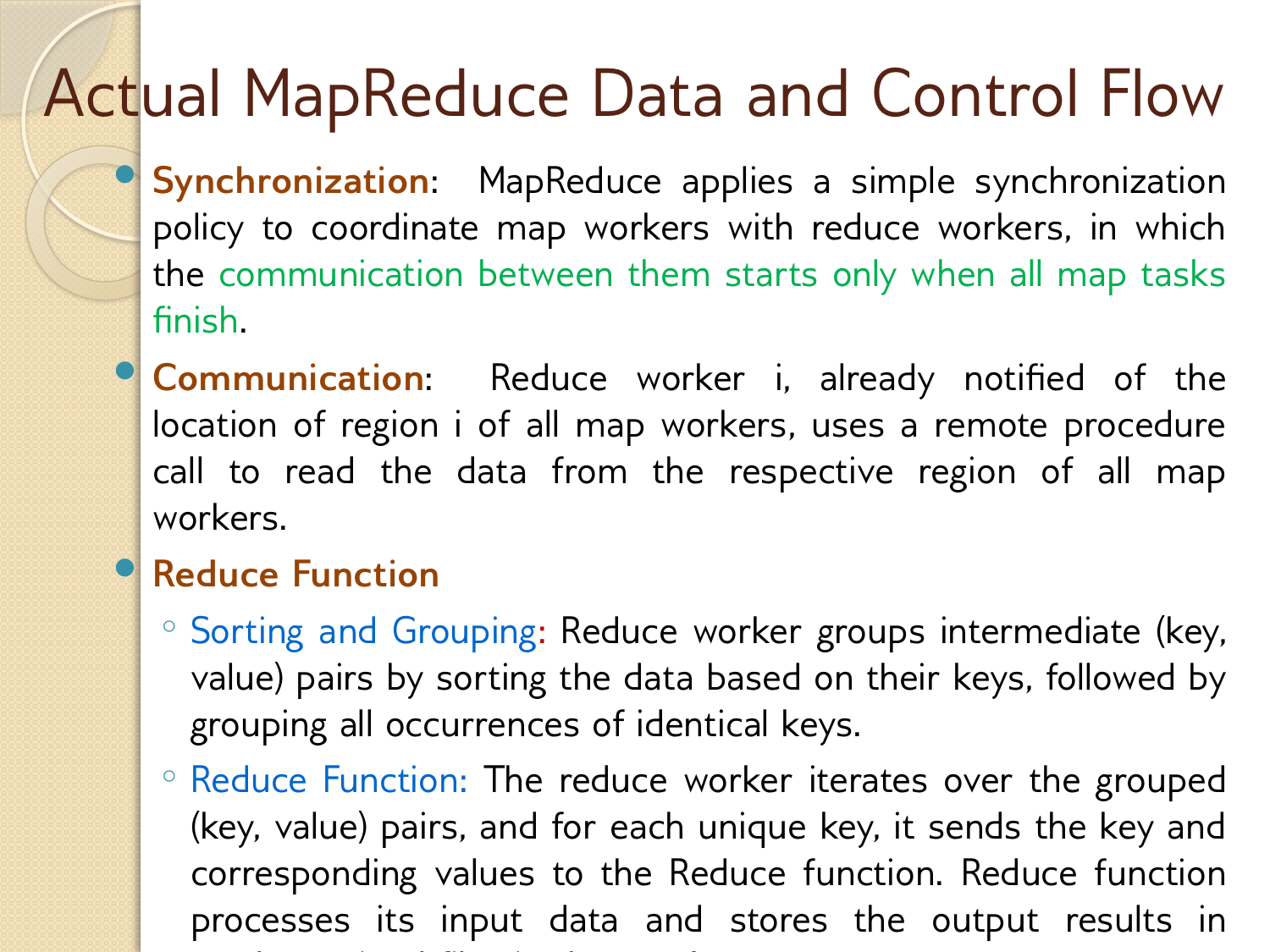

# Actual MapReduce Data and Control Flow
Synchronization:  MapReduce applies a simple synchronization policy to coordinate map workers with reduce workers, in which the communication between them starts only when all map tasks finish.
Communication:  Reduce worker i, already notified of the location of region i of all map workers, uses a remote procedure call to read the data from the respective region of all map workers.
Reduce Function
Sorting and Grouping: Reduce worker groups intermediate (key, value) pairs by sorting the data based on their keys, followed by grouping all occurrences of identical keys.
Reduce Function: The reduce worker iterates over the grouped (key, value) pairs, and for each unique key, it sends the key and corresponding values to the Reduce function. Reduce function processes its input data and stores the output results in predetermined files in the user’s program.